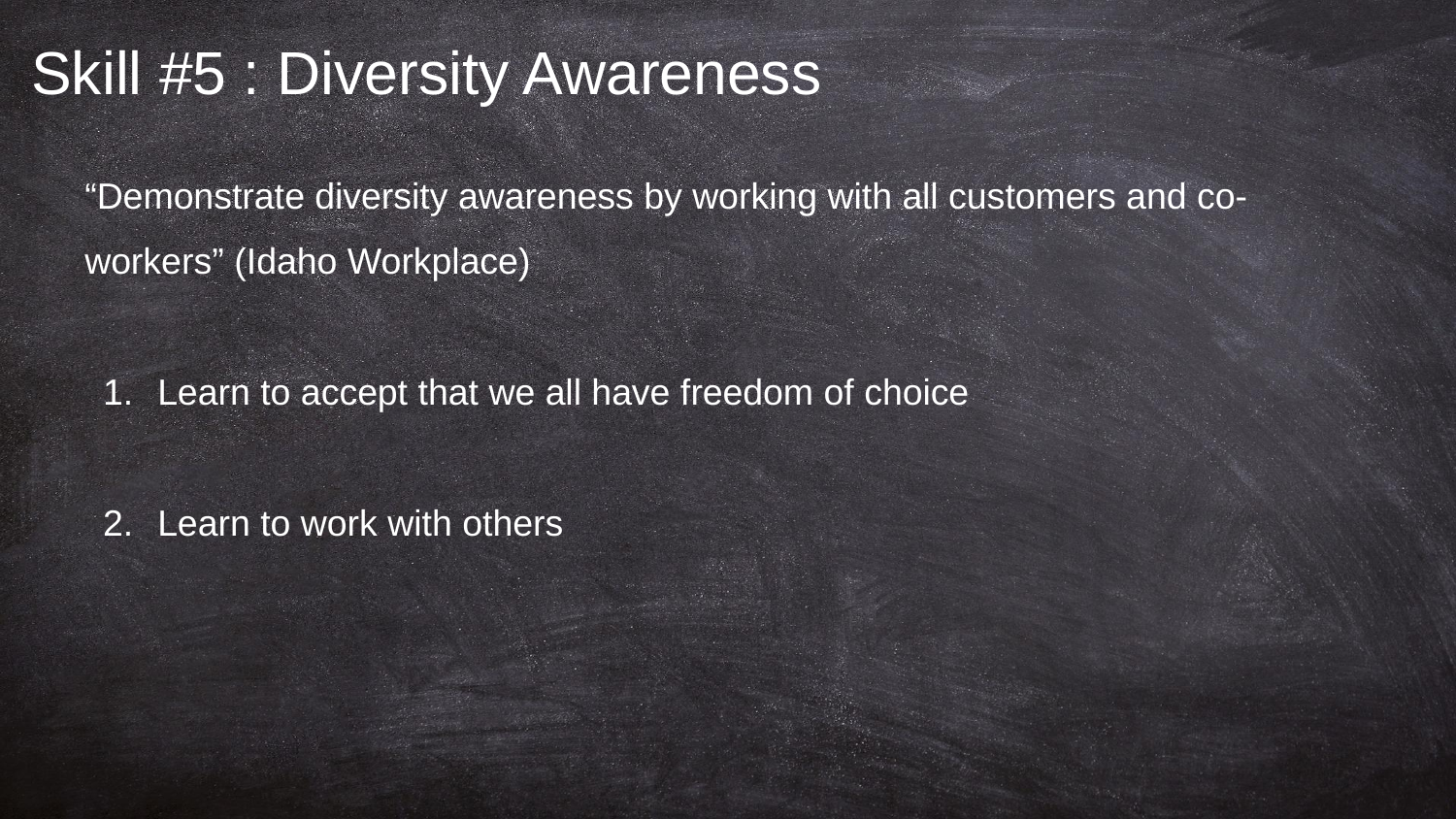

# Skill #5 : Diversity Awareness
“Demonstrate diversity awareness by working with all customers and co-workers” (Idaho Workplace)

Learn to accept that we all have freedom of choice

Learn to work with others